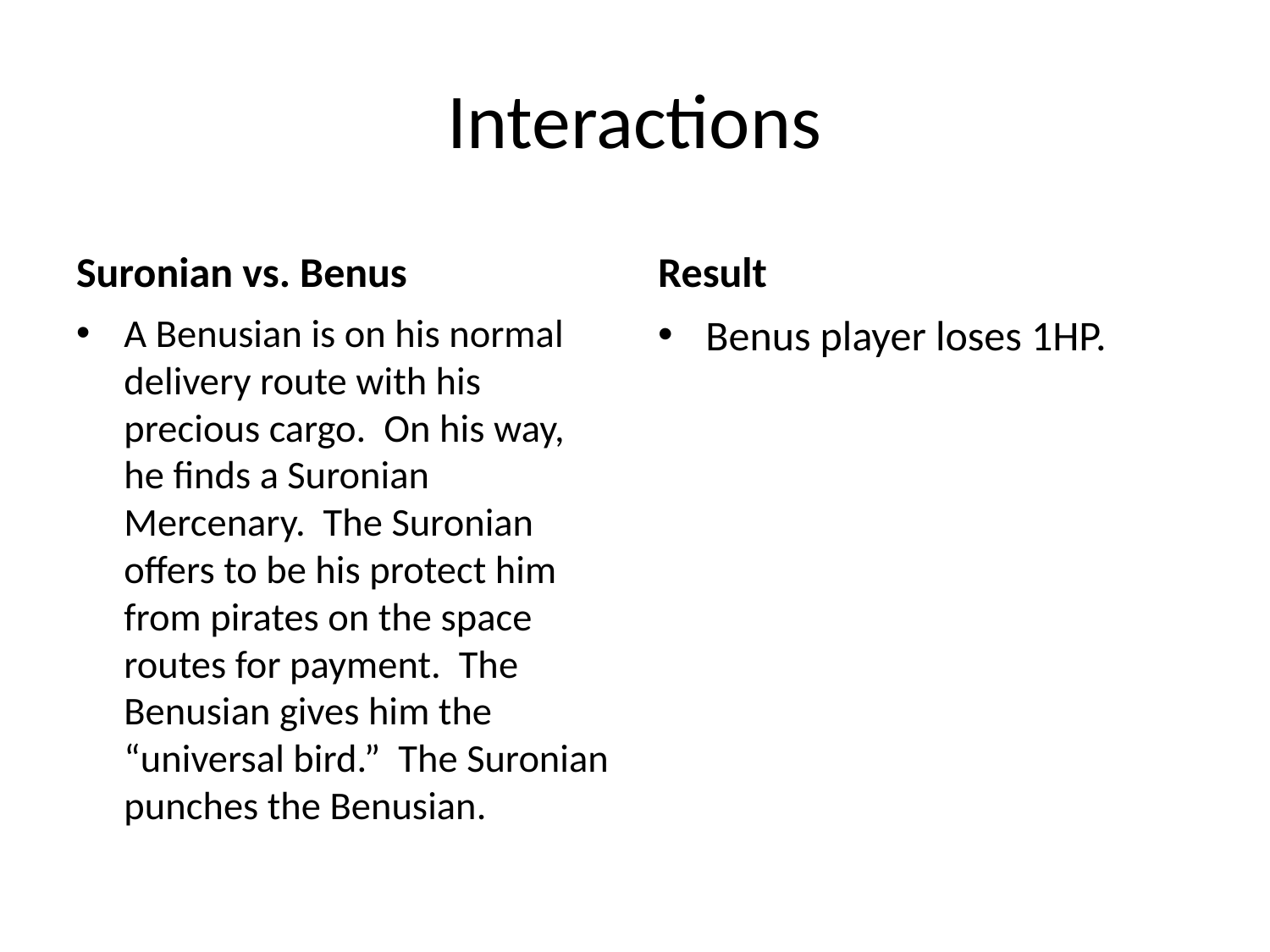

# Interactions
Suronian vs. Benus
Result
A Benusian is on his normal delivery route with his precious cargo.  On his way, he finds a Suronian Mercenary.  The Suronian offers to be his protect him from pirates on the space routes for payment.  The Benusian gives him the “universal bird.”  The Suronian punches the Benusian.
Benus player loses 1HP.